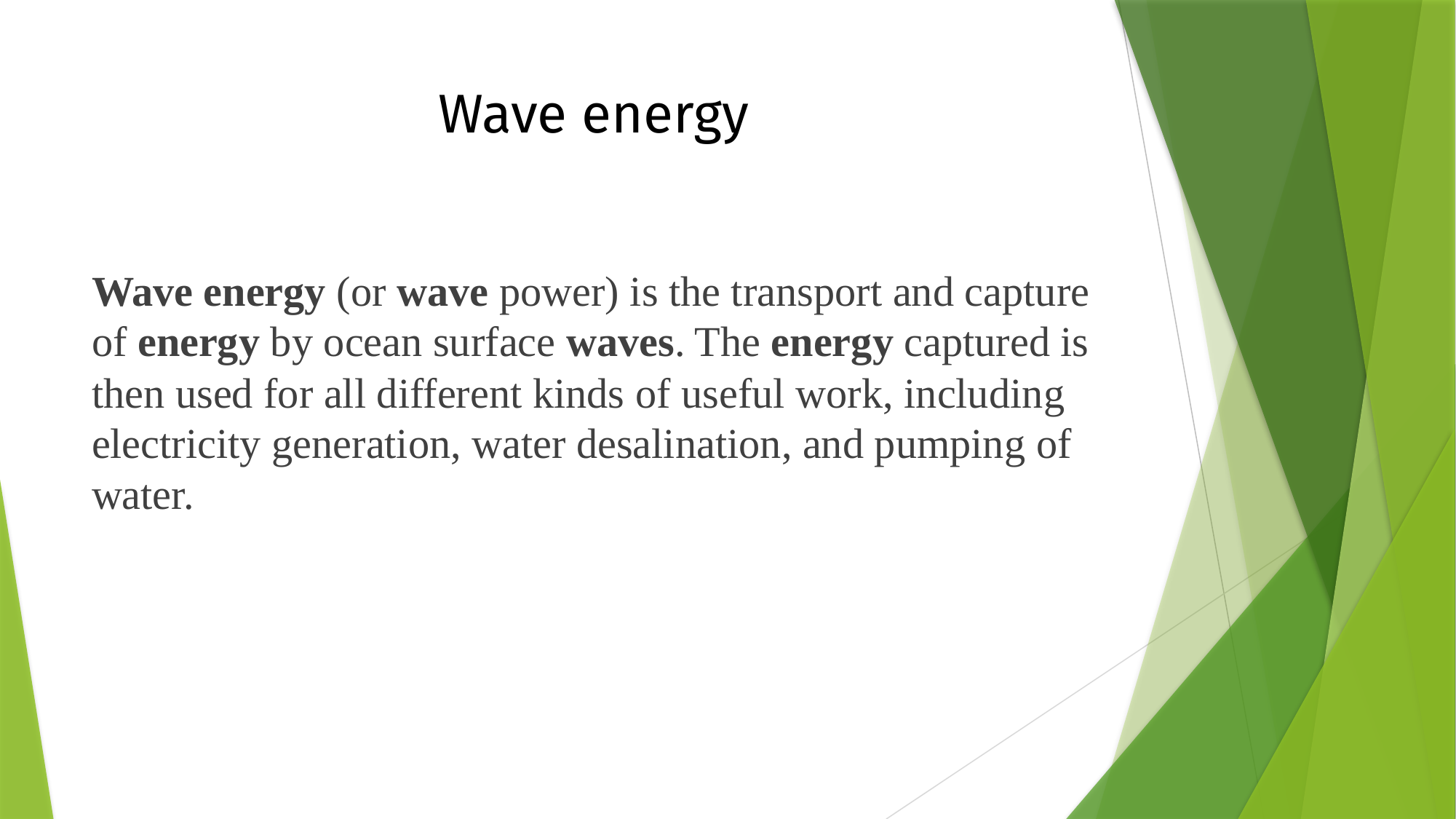

# Wave energy
Wave energy (or wave power) is the transport and capture of energy by ocean surface waves. The energy captured is then used for all different kinds of useful work, including electricity generation, water desalination, and pumping of water.